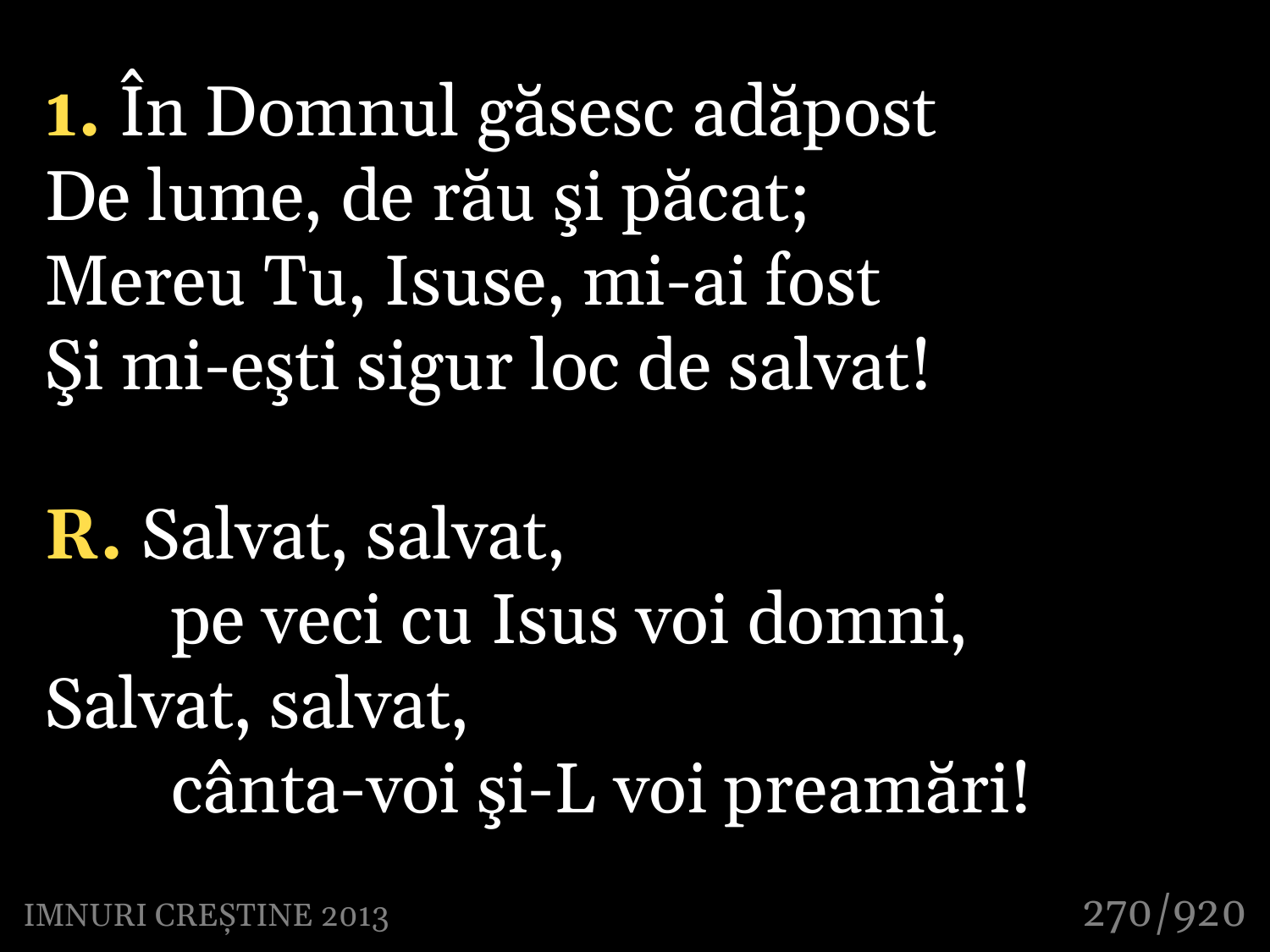

1. În Domnul găsesc adăpost
De lume, de rău şi păcat;
Mereu Tu, Isuse, mi-ai fost
Şi mi-eşti sigur loc de salvat!

R. Salvat, salvat,
	pe veci cu Isus voi domni,
Salvat, salvat,
	cânta-voi şi-L voi preamări!
270/920
IMNURI CREȘTINE 2013